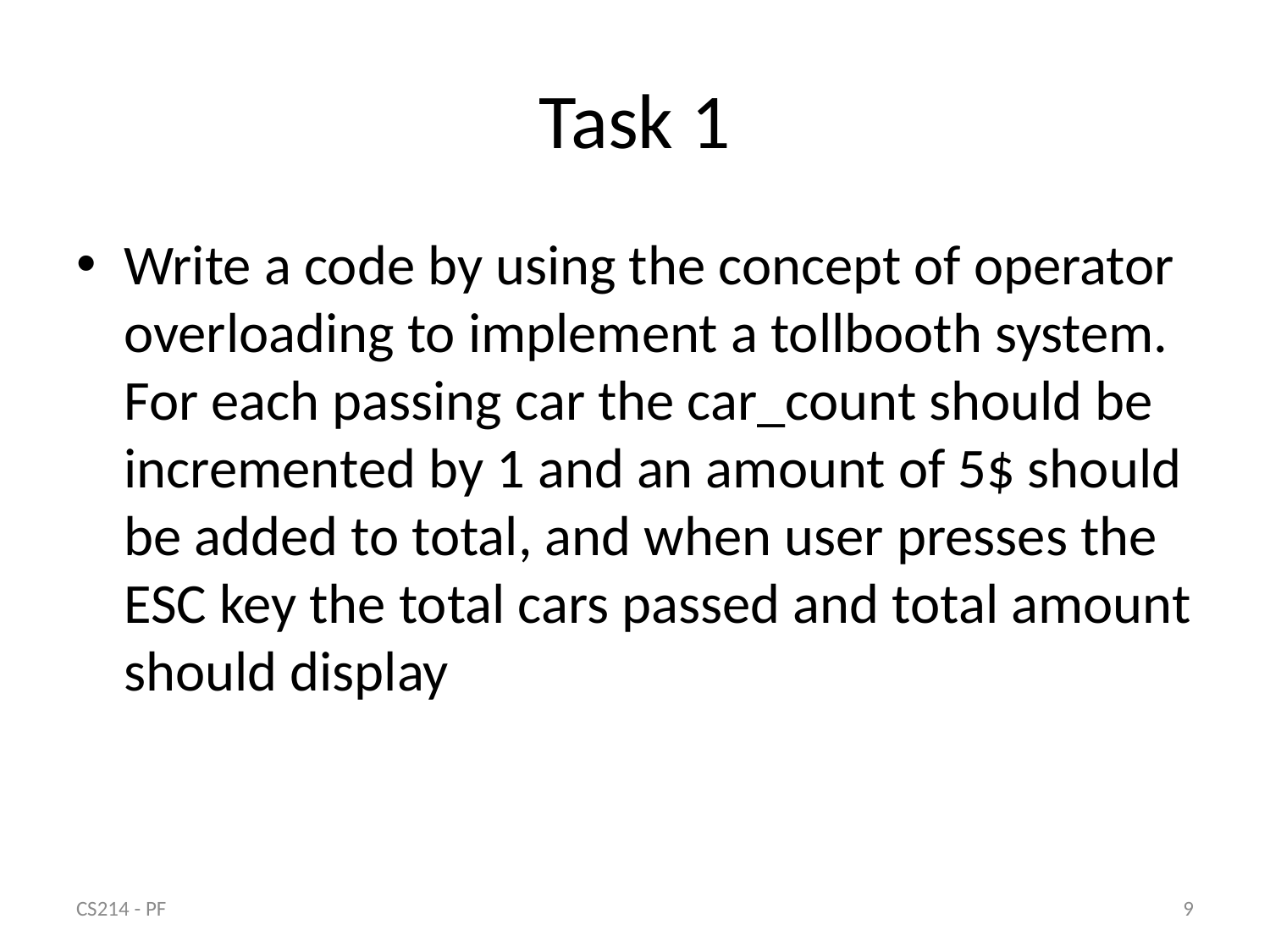

# Task 1
Write a code by using the concept of operator overloading to implement a tollbooth system. For each passing car the car_count should be incremented by 1 and an amount of 5$ should be added to total, and when user presses the ESC key the total cars passed and total amount should display
CS214 - PF
9